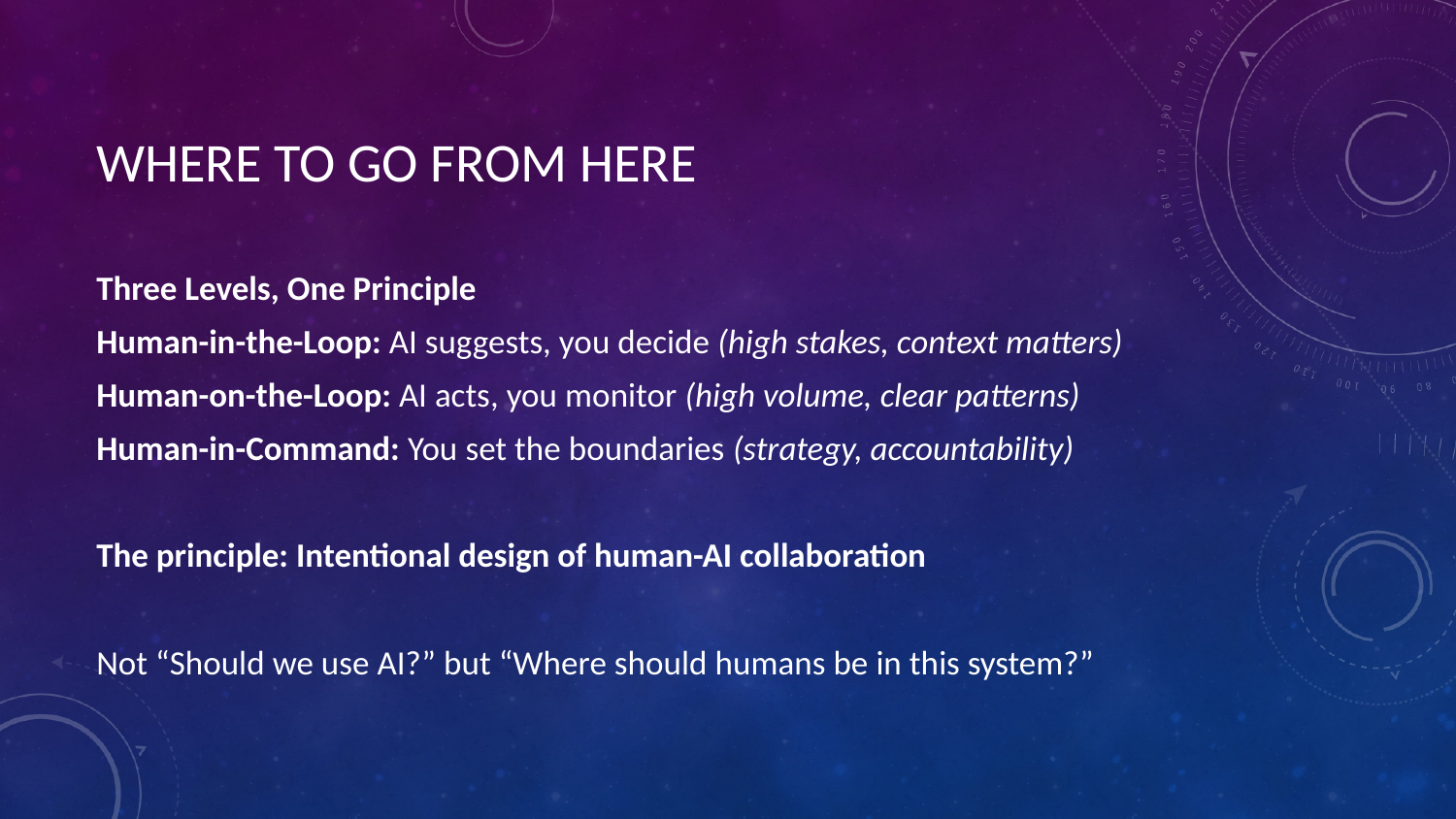

# Where to Go from Here
Three Levels, One Principle
Human-in-the-Loop: AI suggests, you decide (high stakes, context matters)
Human-on-the-Loop: AI acts, you monitor (high volume, clear patterns)
Human-in-Command: You set the boundaries (strategy, accountability)

The principle: Intentional design of human-AI collaboration

Not “Should we use AI?” but “Where should humans be in this system?”